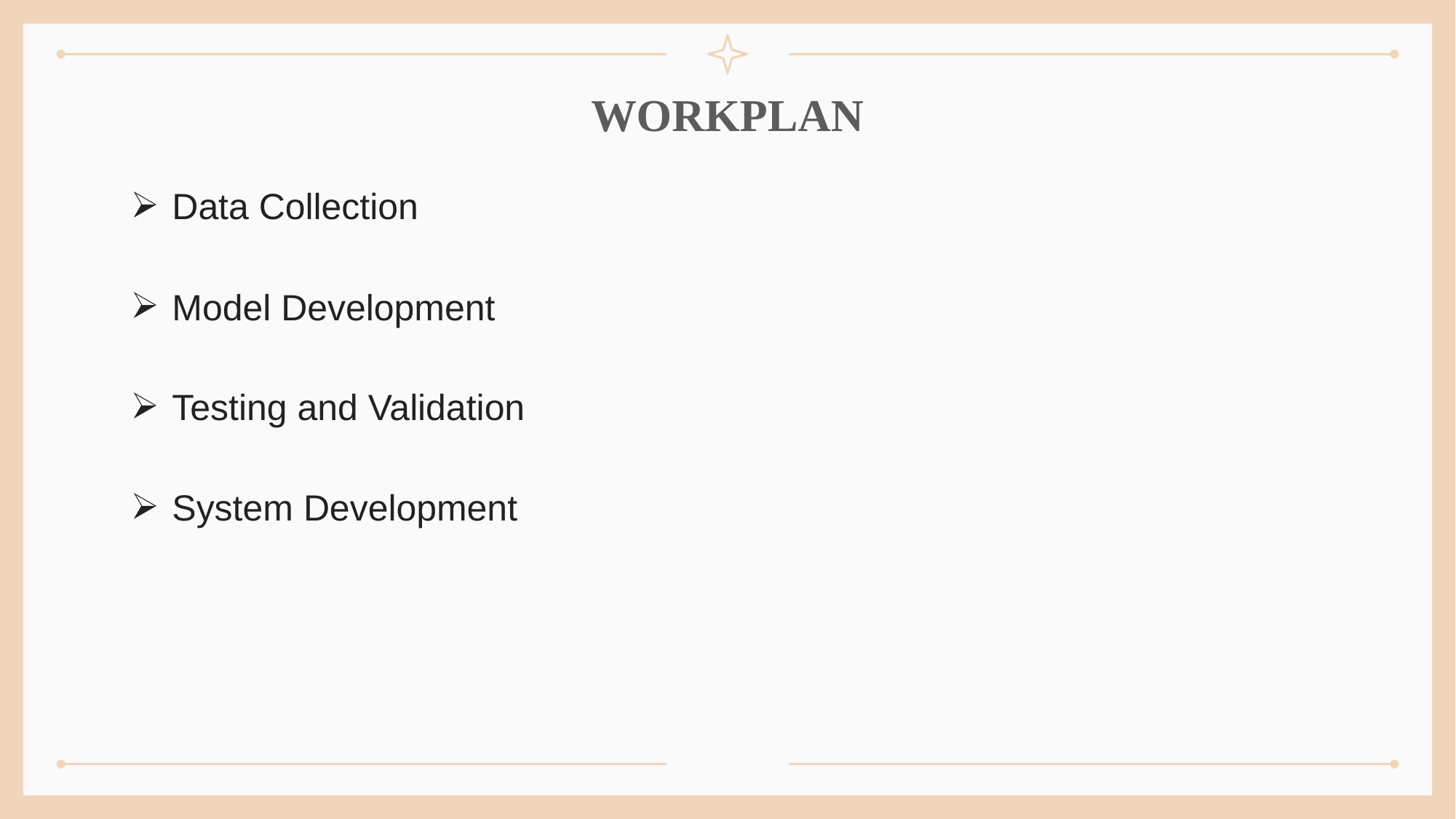

# WORKPLAN
Data Collection

Model Development

Testing and Validation

System Development